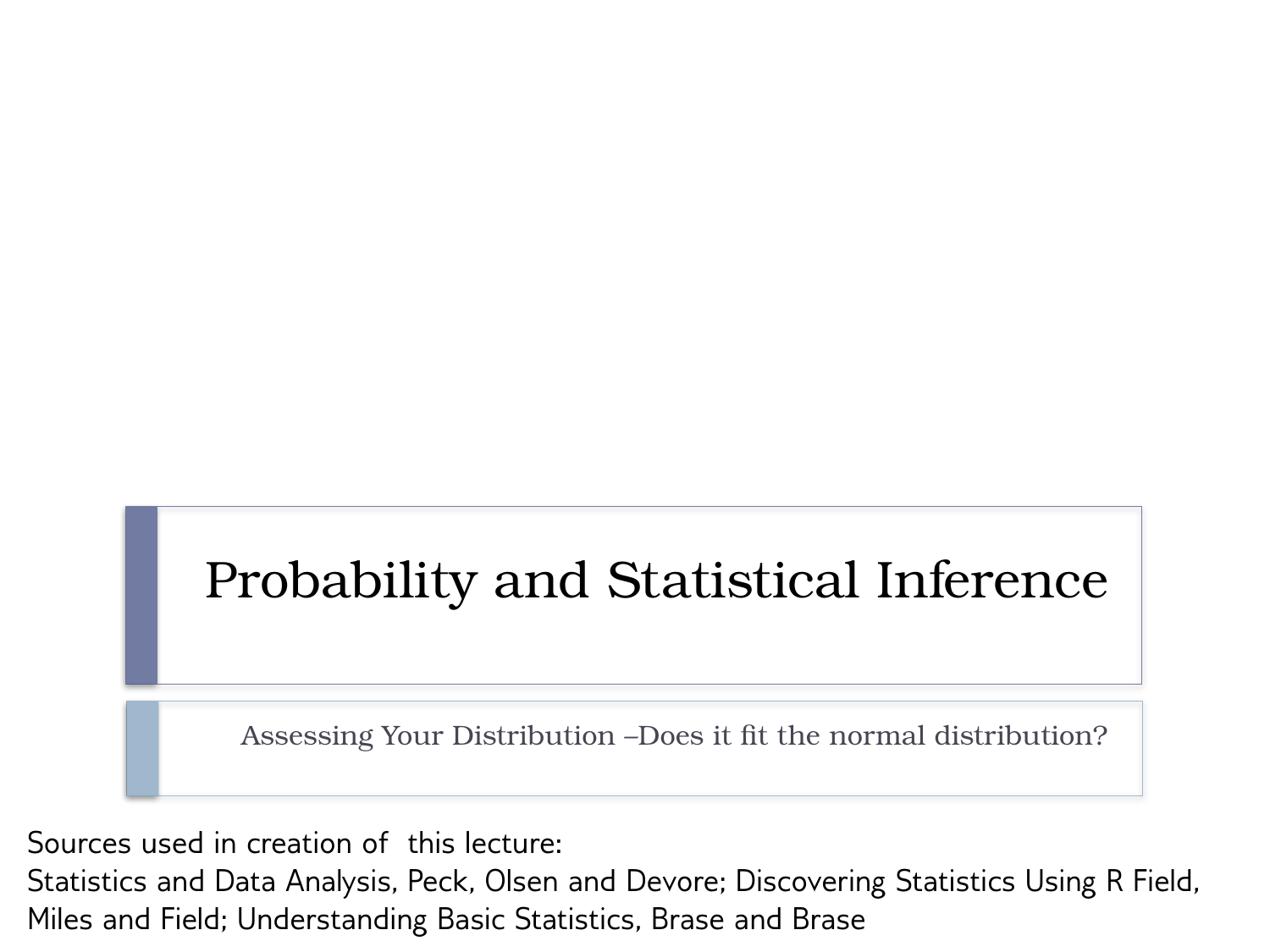

# Probability and Statistical Inference
Assessing Your Distribution –Does it fit the normal distribution?
Sources used in creation of  this lecture:
Statistics and Data Analysis, Peck, Olsen and Devore; Discovering Statistics Using R Field, Miles and Field; Understanding Basic Statistics, Brase and Brase